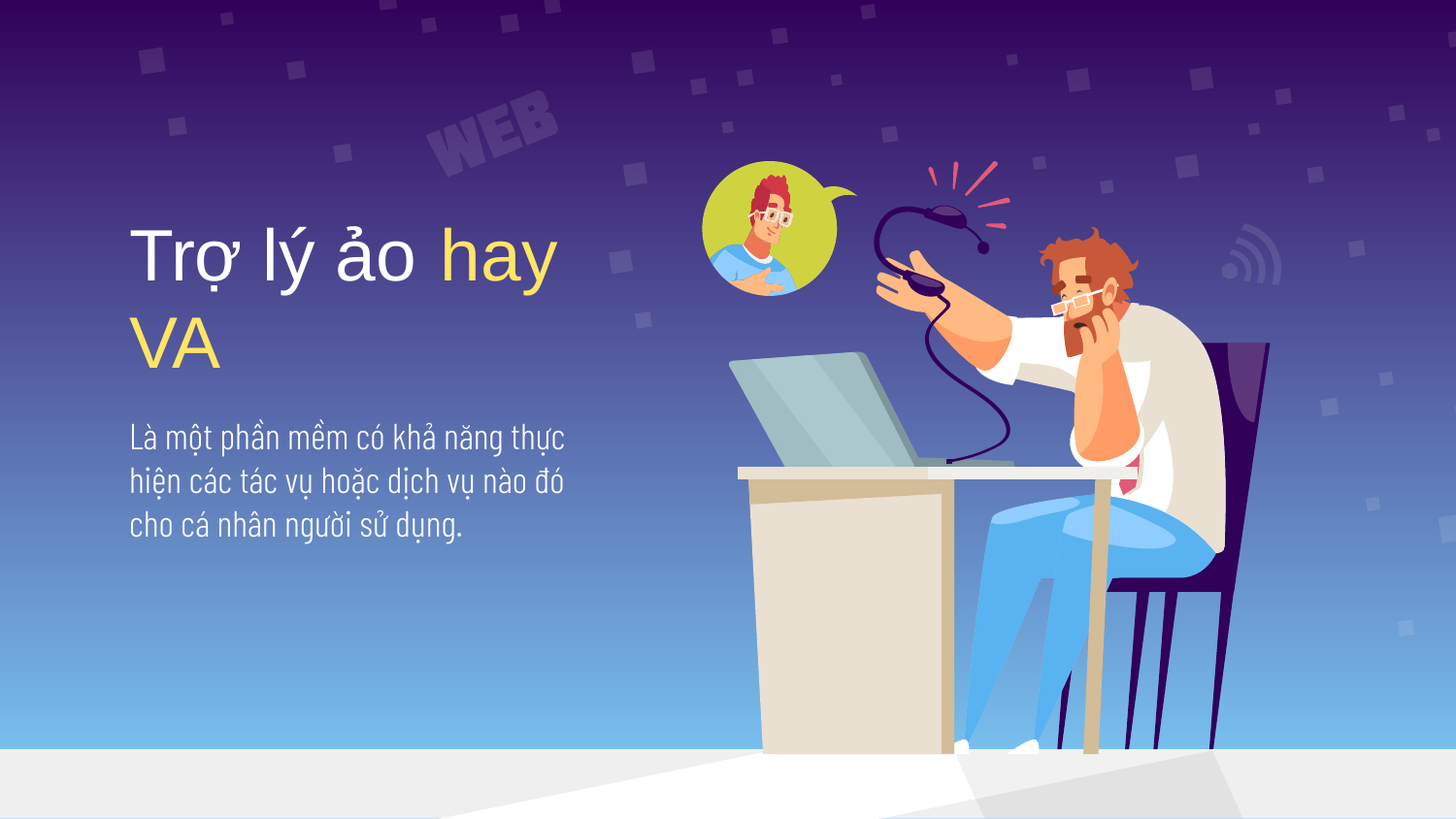

# Trợ lý ảo	 hay VA
Là một phần mềm có khả năng thực hiện các tác vụ hoặc dịch vụ nào đó cho cá nhân người sử dụng.